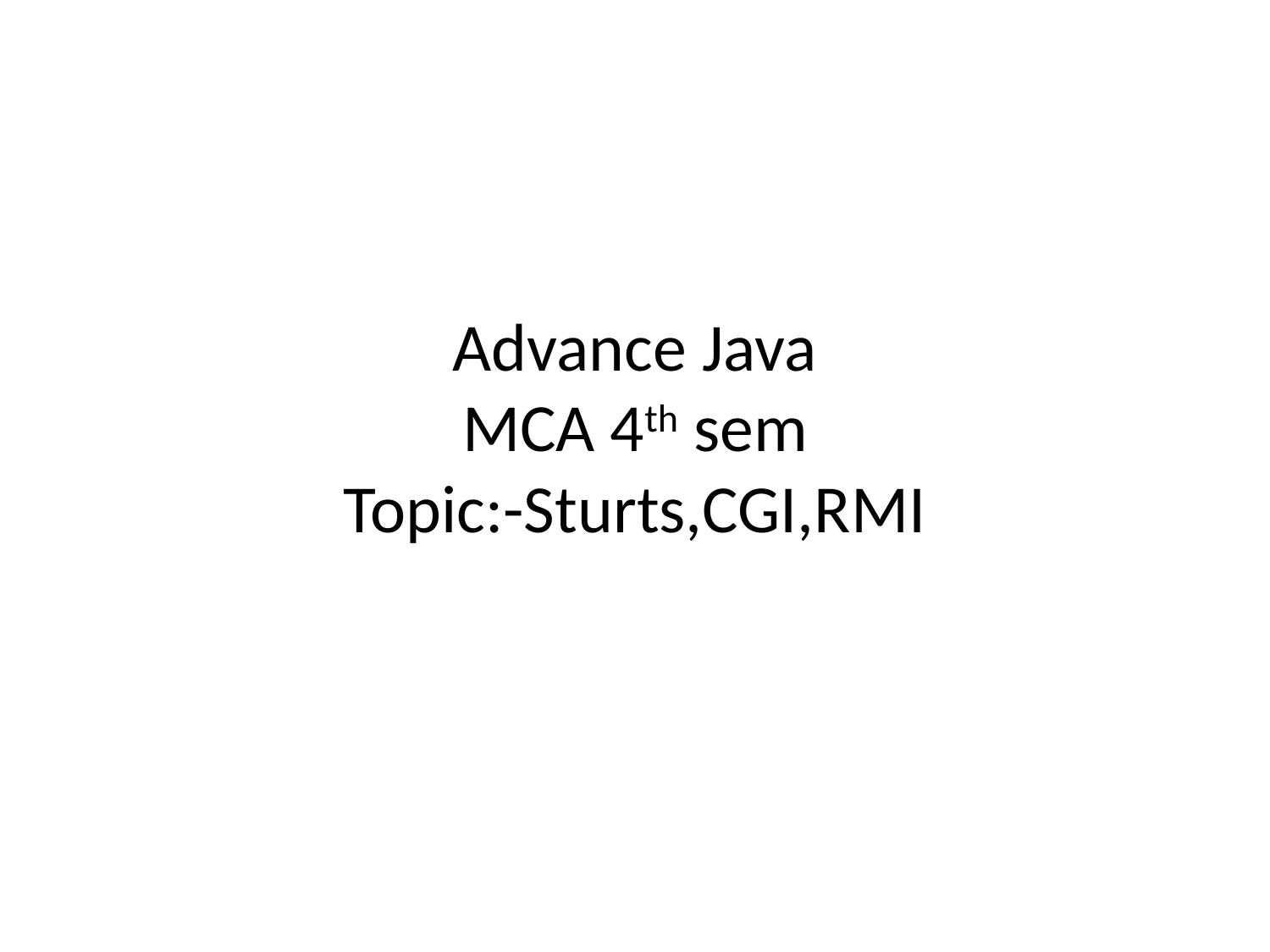

# Advance Java MCA 4th sem Topic:-Sturts,CGI,RMI